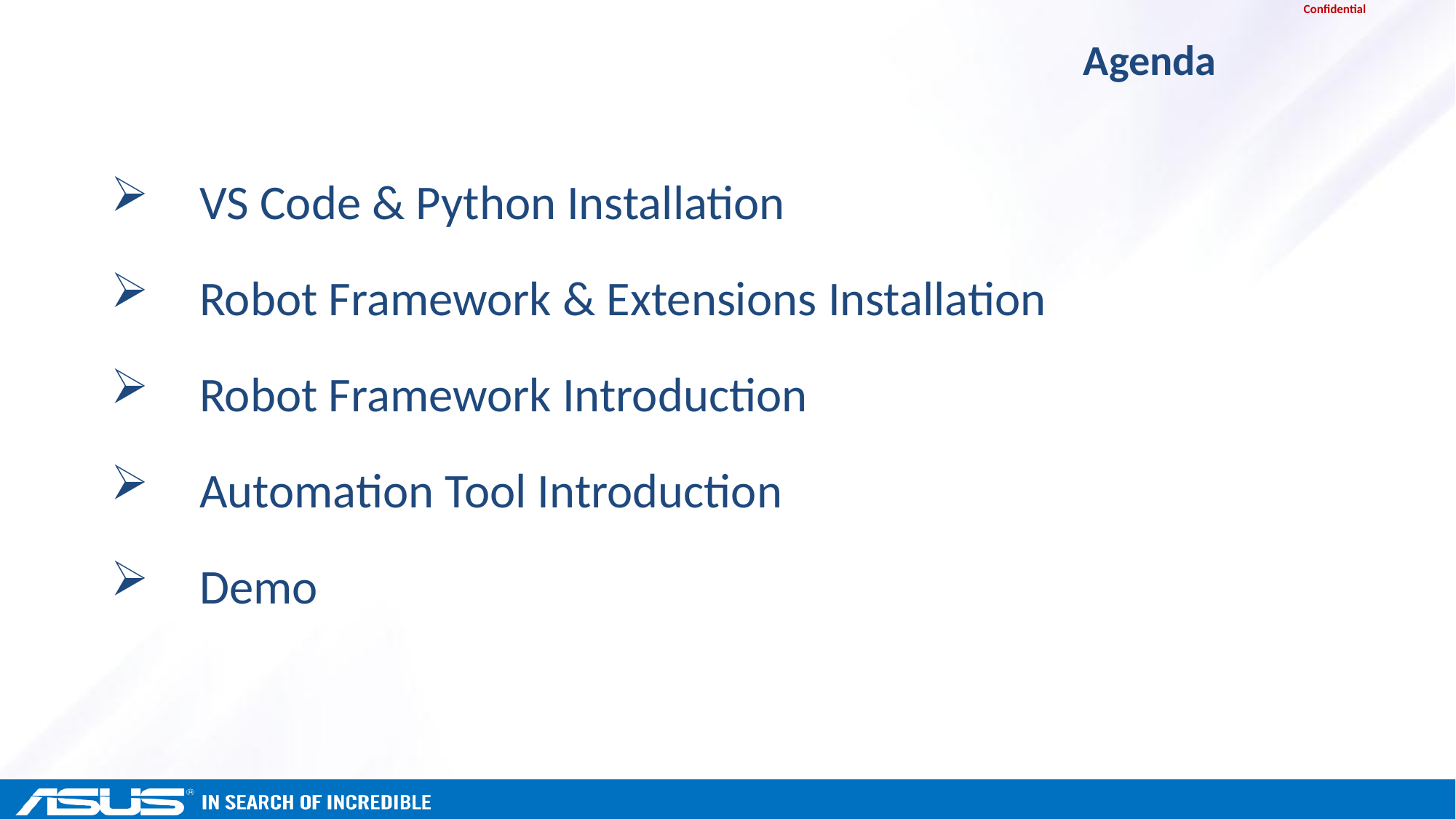

Agenda

VS Code & Python Installation
Robot Framework & Extensions Installation
Robot Framework Introduction
Automation Tool Introduction
Demo